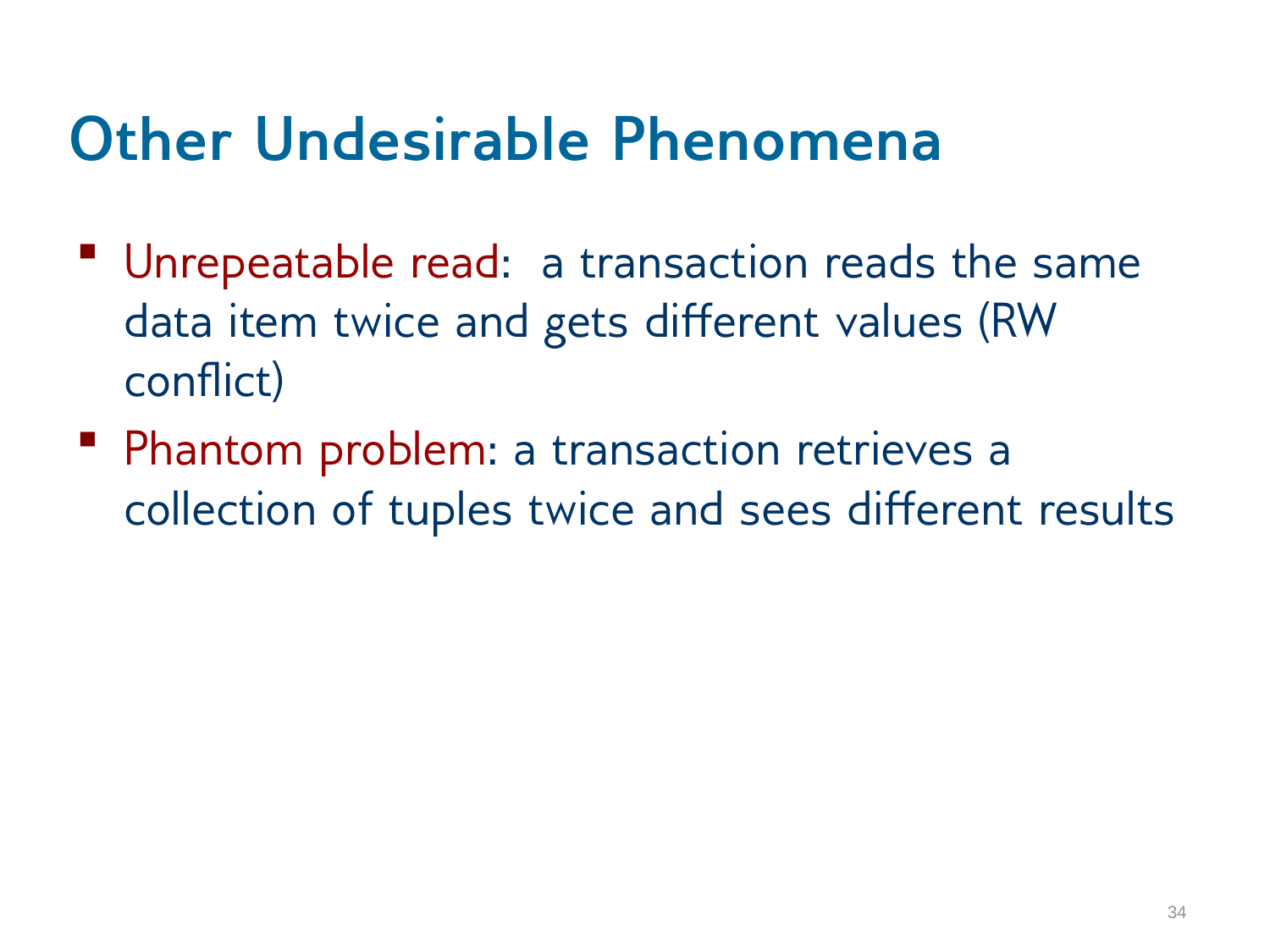

# Other Undesirable Phenomena
Unrepeatable read:  a transaction reads the same data item twice and gets different values (RW conflict)
Phantom problem: a transaction retrieves a collection of tuples twice and sees different results
34